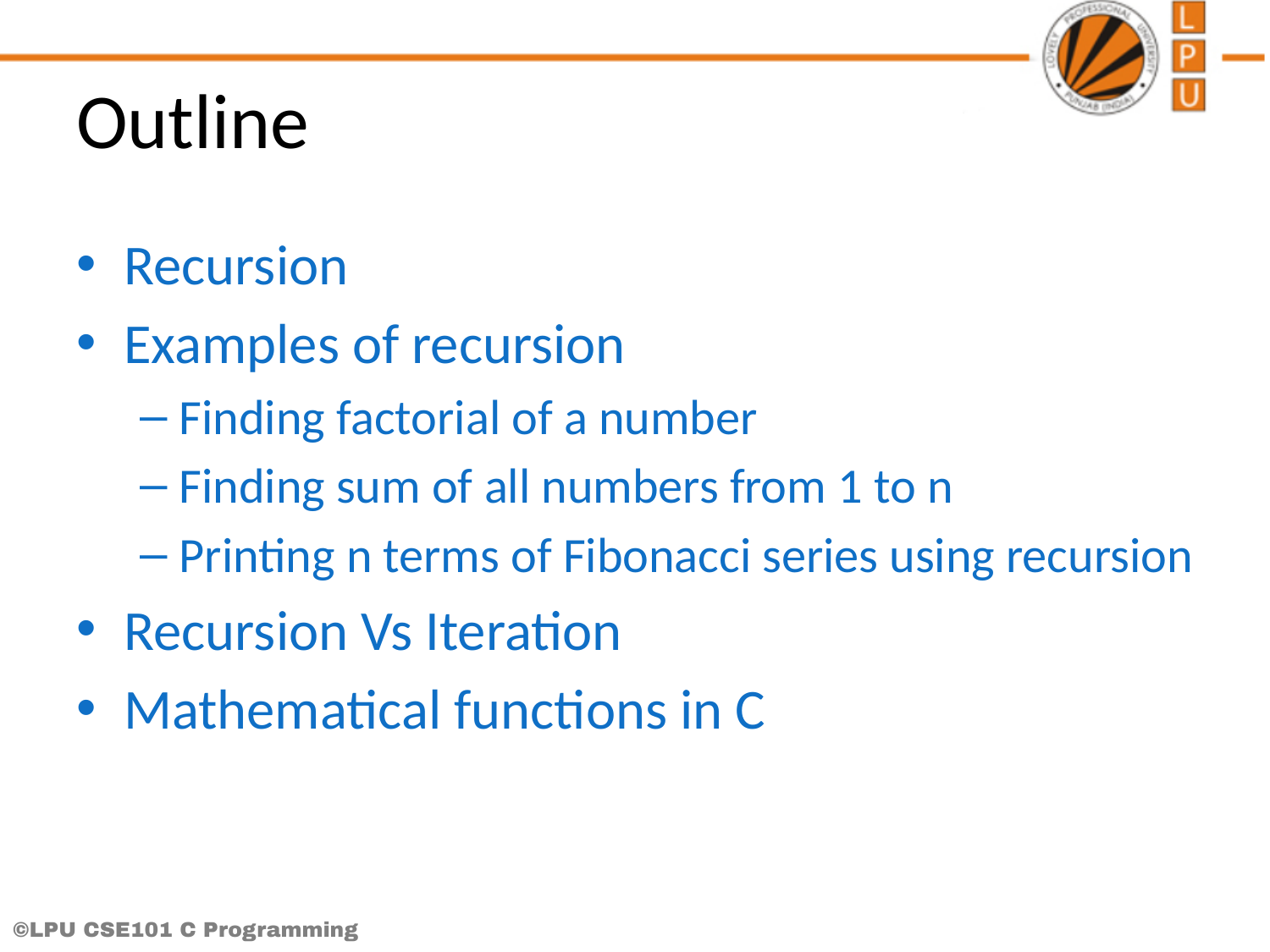

# Outline
Recursion
Examples of recursion
Finding factorial of a number
Finding sum of all numbers from 1 to n
Printing n terms of Fibonacci series using recursion
Recursion Vs Iteration
Mathematical functions in C